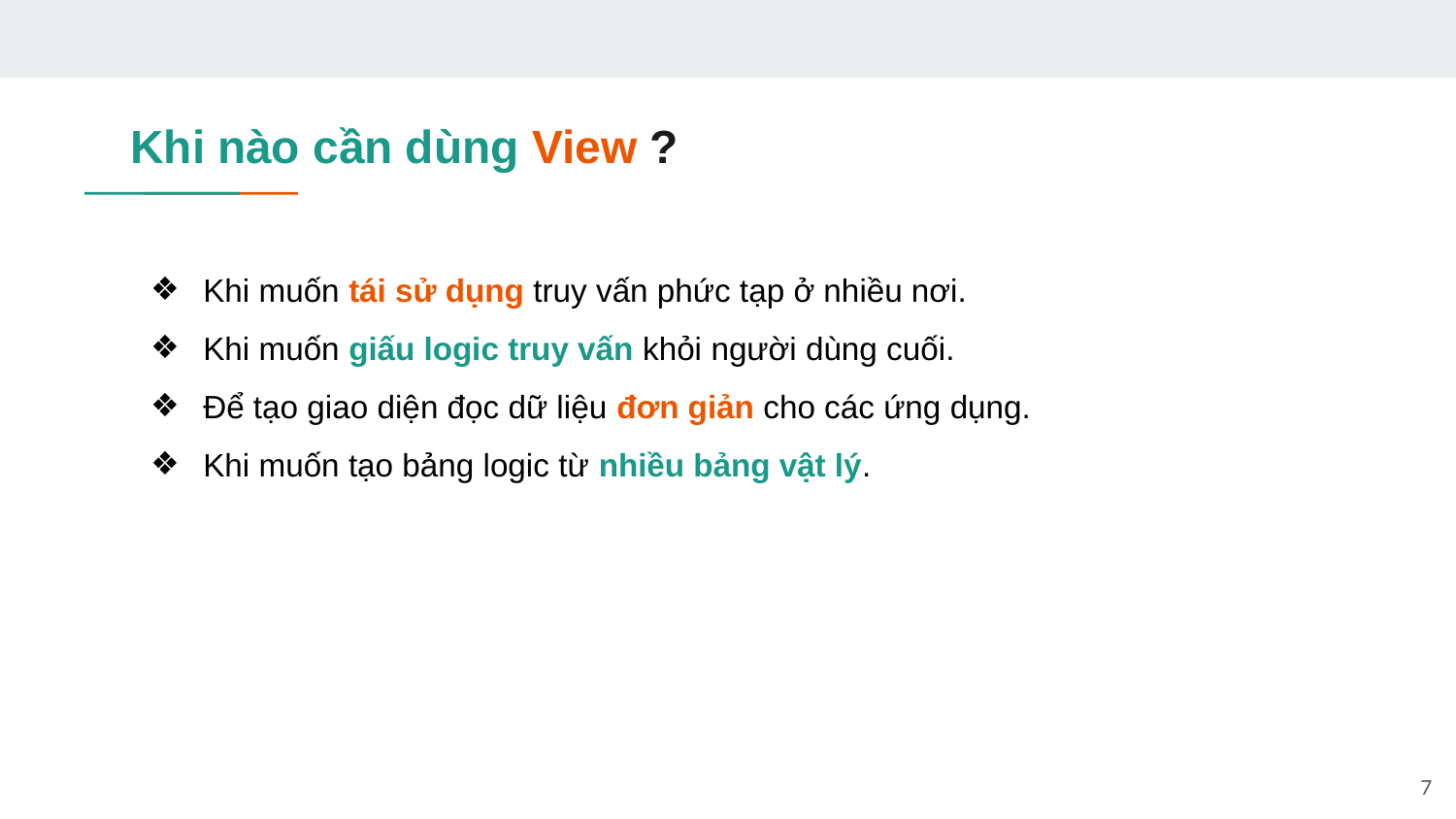

# Khi nào cần dùng View ?
Khi muốn tái sử dụng truy vấn phức tạp ở nhiều nơi.
Khi muốn giấu logic truy vấn khỏi người dùng cuối.
Để tạo giao diện đọc dữ liệu đơn giản cho các ứng dụng.
Khi muốn tạo bảng logic từ nhiều bảng vật lý.

7